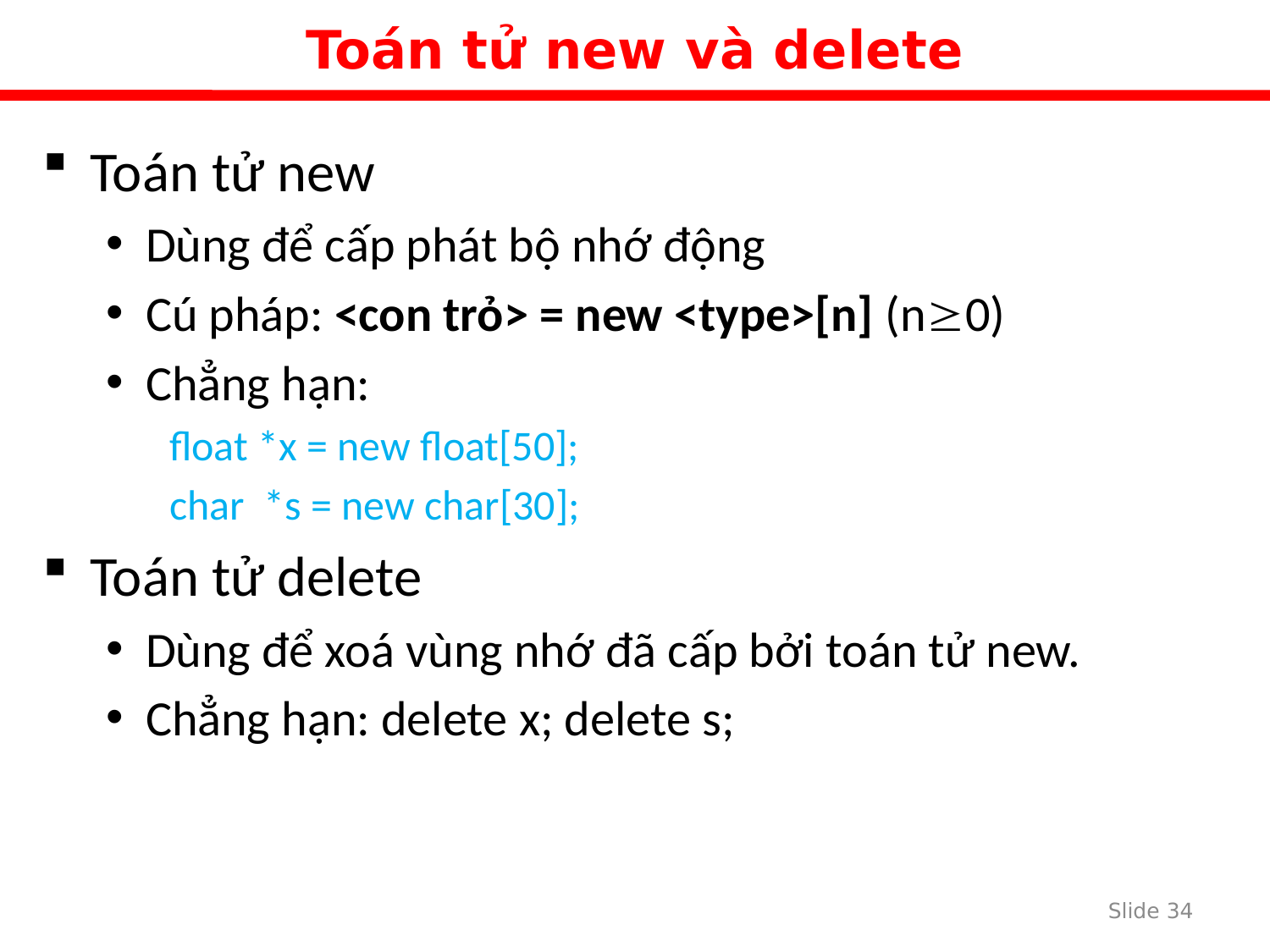

Toán tử new và delete

Toán tử new
Dùng để cấp phát bộ nhớ động
Cú pháp: <con trỏ> = new <type>[n] (n≥0)
Chẳng hạn:
float *x = new float[50];
char  *s = new char[30];
Toán tử delete
Dùng để xoá vùng nhớ đã cấp bởi toán tử new.
Chẳng hạn: delete x; delete s;
Slide 34